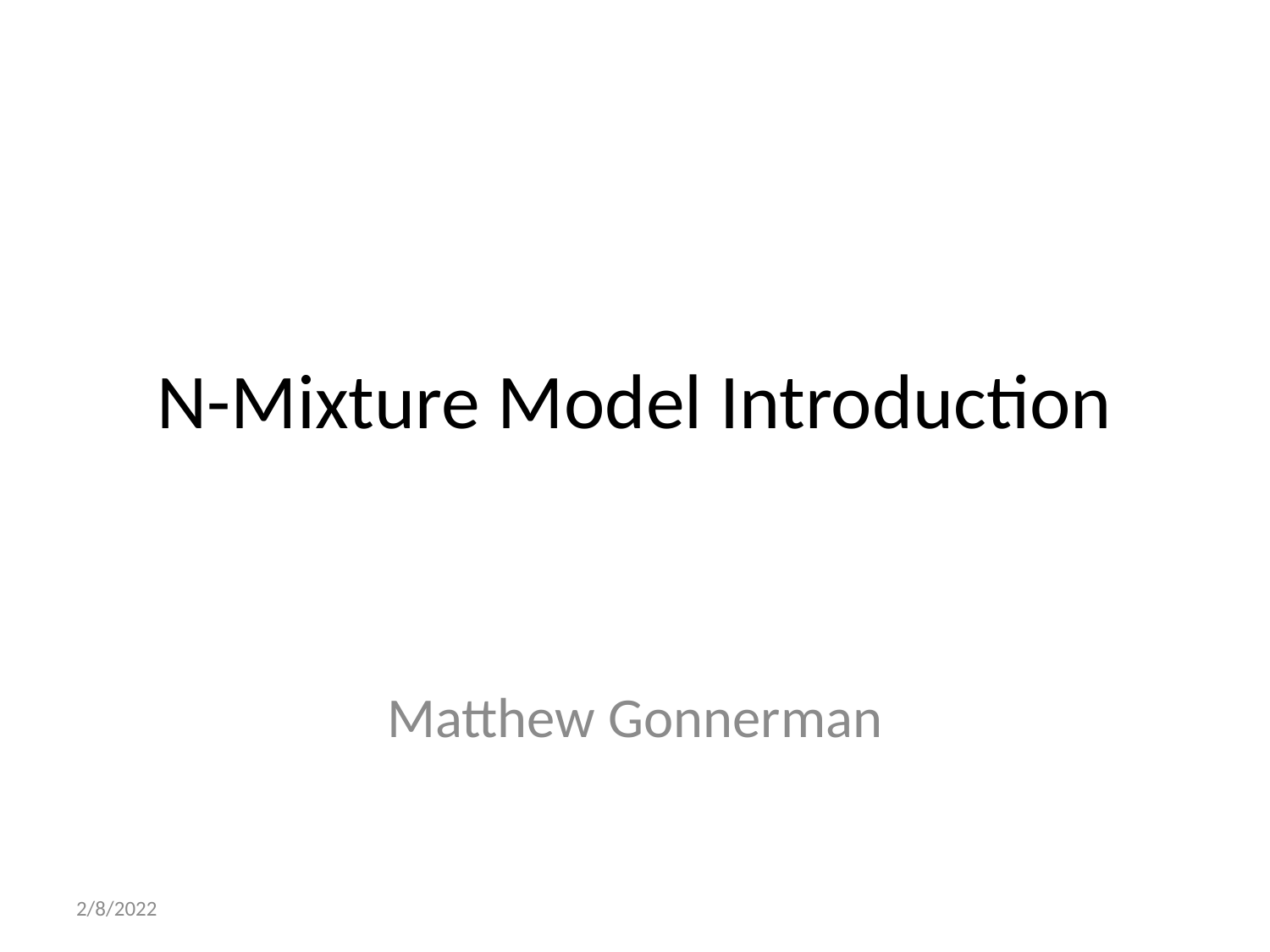

# N-Mixture Model Introduction
Matthew Gonnerman
2/8/2022